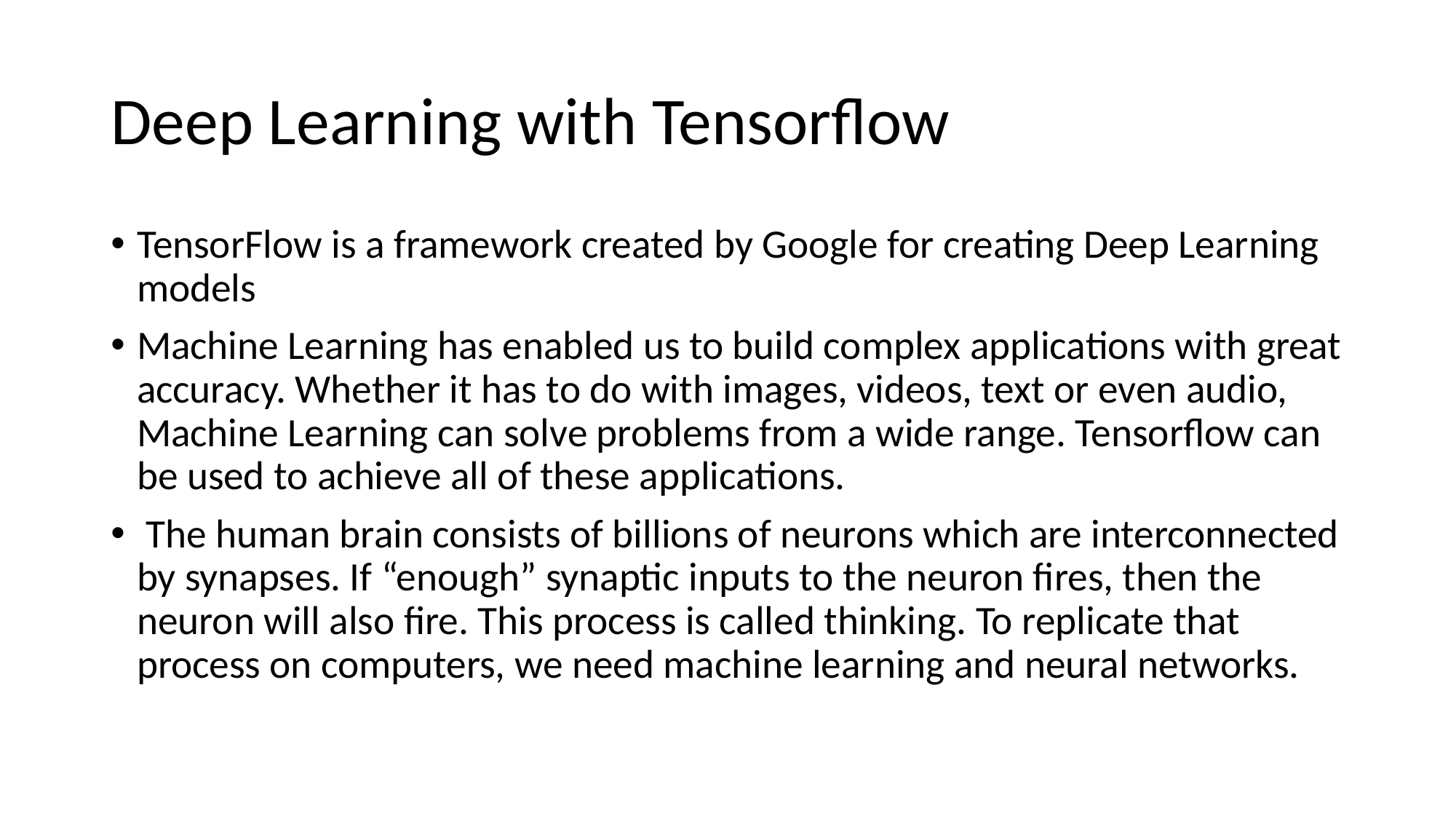

# Deep Learning with Tensorflow
TensorFlow is a framework created by Google for creating Deep Learning models
Machine Learning has enabled us to build complex applications with great accuracy. Whether it has to do with images, videos, text or even audio, Machine Learning can solve problems from a wide range. Tensorflow can be used to achieve all of these applications.
 The human brain consists of billions of neurons which are interconnected by synapses. If “enough” synaptic inputs to the neuron fires, then the neuron will also fire. This process is called thinking. To replicate that process on computers, we need machine learning and neural networks.